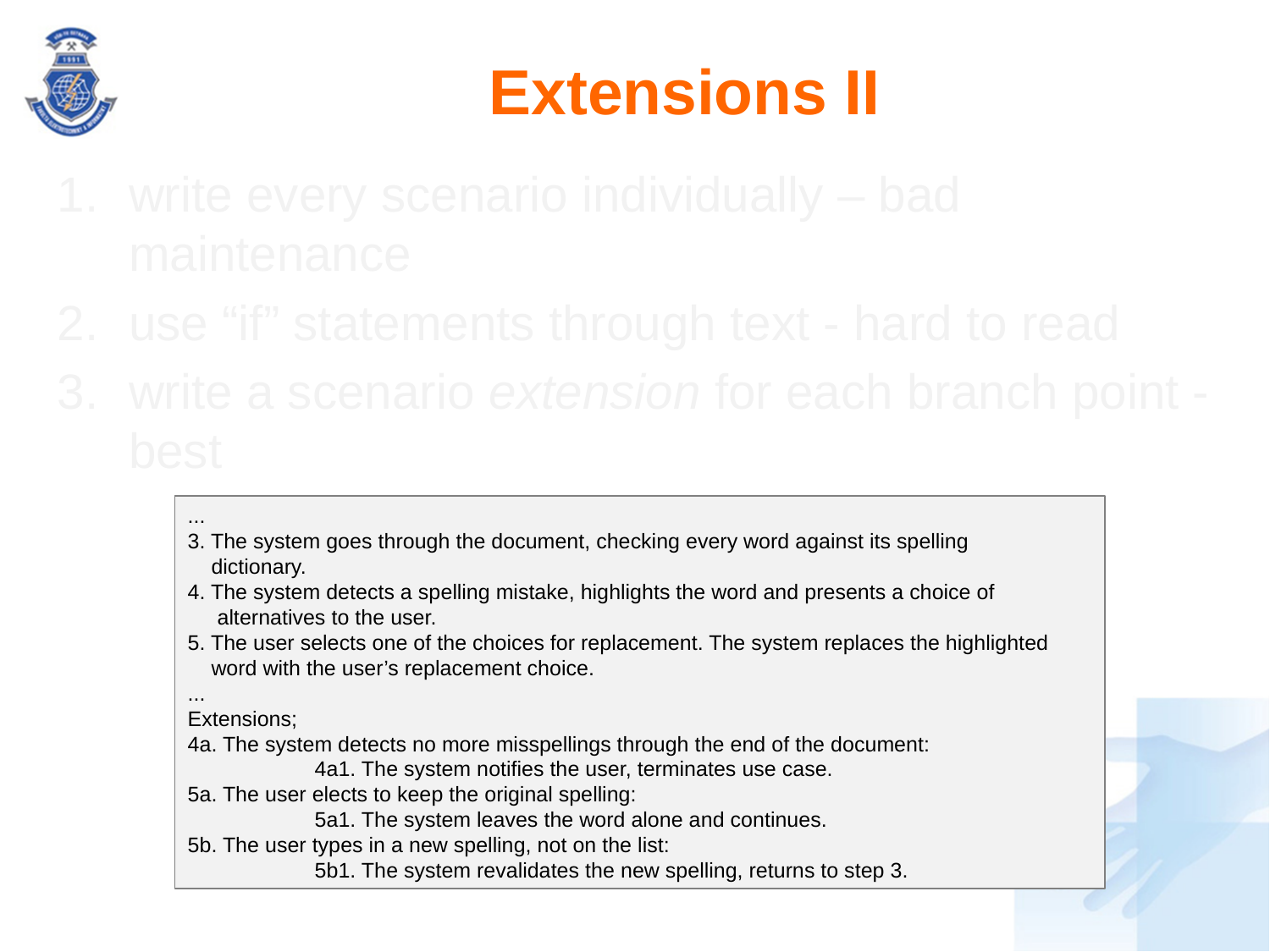

# Extensions II
write every scenario individually – bad maintenance
use “if” statements through text - hard to read
write a scenario extension for each branch point - best

...
3. The system goes through the document, checking every word against its spelling
    dictionary.
4. The system detects a spelling mistake, highlights the word and presents a choice of
     alternatives to the user.
5. The user selects one of the choices for replacement. The system replaces the highlighted
    word with the user’s replacement choice.
...
Extensions;
4a. The system detects no more misspellings through the end of the document:
	4a1. The system notifies the user, terminates use case.
5a. The user elects to keep the original spelling:
	5a1. The system leaves the word alone and continues.
5b. The user types in a new spelling, not on the list:
	5b1. The system revalidates the new spelling, returns to step 3.